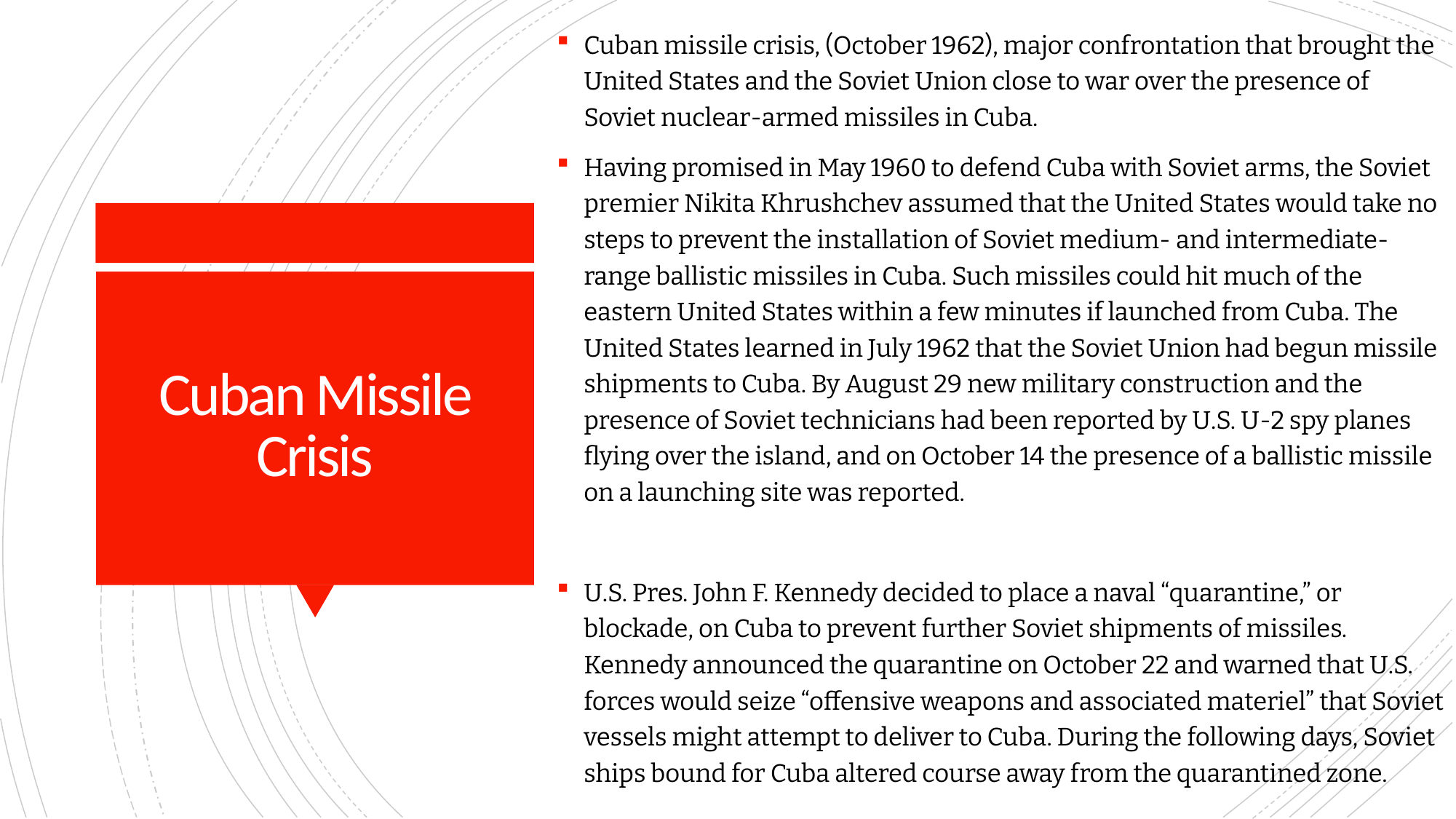

Cuban missile crisis, (October 1962), major confrontation that brought the United States and the Soviet Union close to war over the presence of Soviet nuclear-armed missiles in Cuba.
Having promised in May 1960 to defend Cuba with Soviet arms, the Soviet premier Nikita Khrushchev assumed that the United States would take no steps to prevent the installation of Soviet medium- and intermediate-range ballistic missiles in Cuba. Such missiles could hit much of the eastern United States within a few minutes if launched from Cuba. The United States learned in July 1962 that the Soviet Union had begun missile shipments to Cuba. By August 29 new military construction and the presence of Soviet technicians had been reported by U.S. U-2 spy planes flying over the island, and on October 14 the presence of a ballistic missile on a launching site was reported.

U.S. Pres. John F. Kennedy decided to place a naval “quarantine,” or blockade, on Cuba to prevent further Soviet shipments of missiles. Kennedy announced the quarantine on October 22 and warned that U.S. forces would seize “offensive weapons and associated materiel” that Soviet vessels might attempt to deliver to Cuba. During the following days, Soviet ships bound for Cuba altered course away from the quarantined zone.
# Cuban Missile Crisis